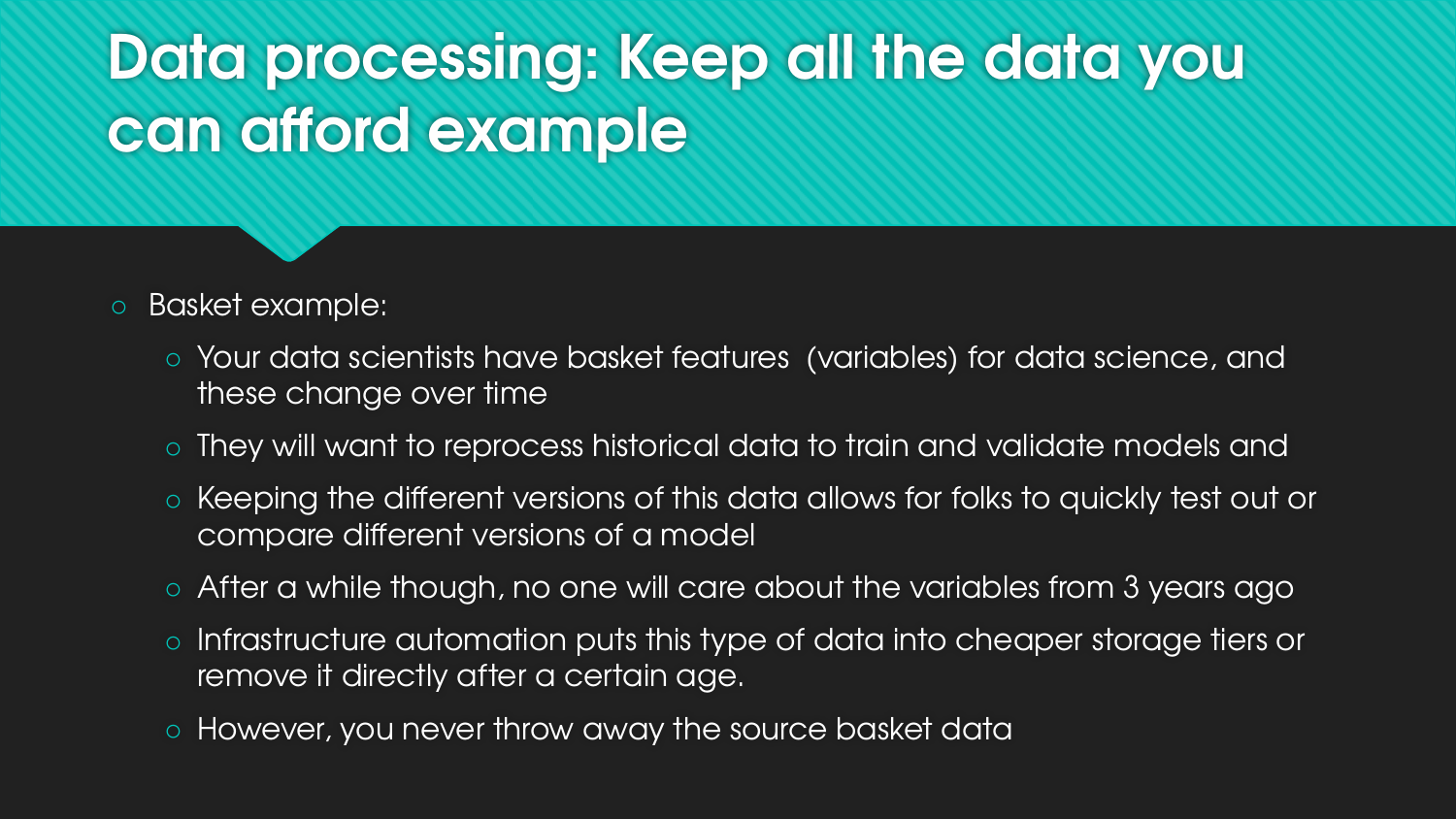

# Data processing: Keep all the data you can afford example
Basket example:
Your data scientists have basket features  (variables) for data science, and these change over time
They will want to reprocess historical data to train and validate models and
Keeping the different versions of this data allows for folks to quickly test out or compare different versions of a model
After a while though, no one will care about the variables from 3 years ago
Infrastructure automation puts this type of data into cheaper storage tiers or remove it directly after a certain age.
However, you never throw away the source basket data